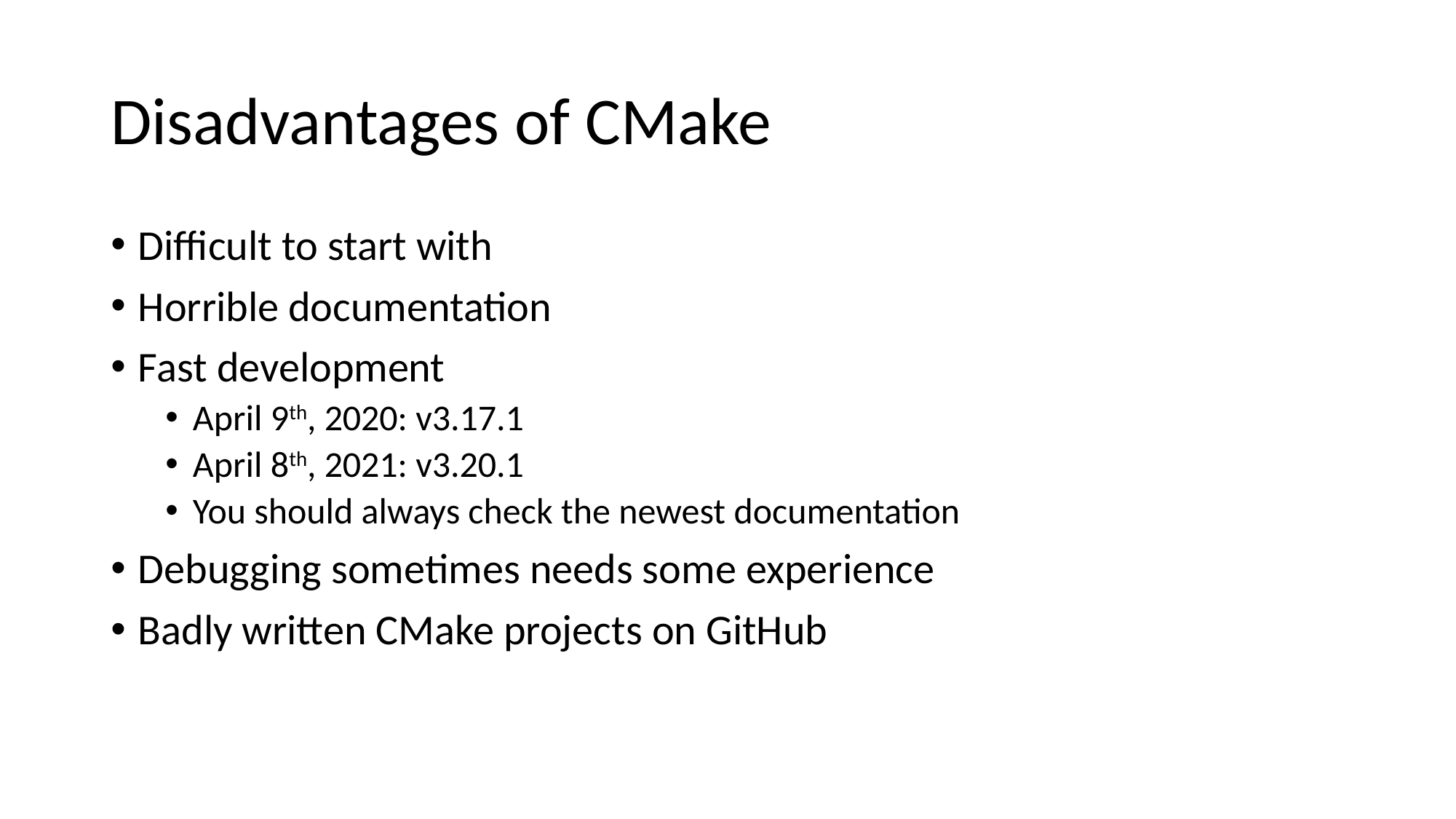

# Disadvantages of CMake
Difficult to start with
Horrible documentation
Fast development
April 9th, 2020: v3.17.1
April 8th, 2021: v3.20.1
You should always check the newest documentation
Debugging sometimes needs some experience
Badly written CMake projects on GitHub